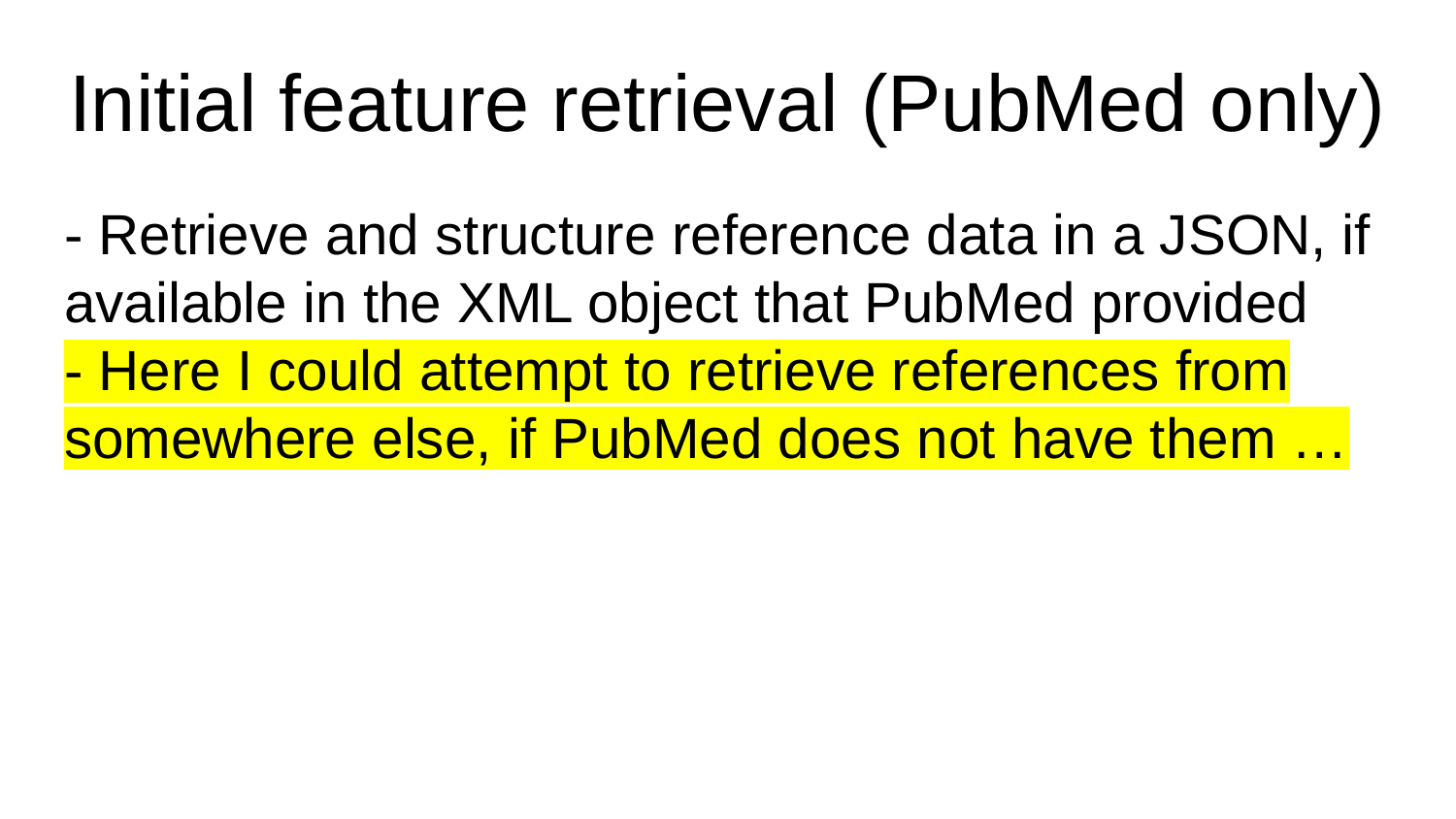

# Initial feature retrieval (PubMed only)
- Retrieve and structure reference data in a JSON, if available in the XML object that PubMed provided
- Here I could attempt to retrieve references from somewhere else, if PubMed does not have them …